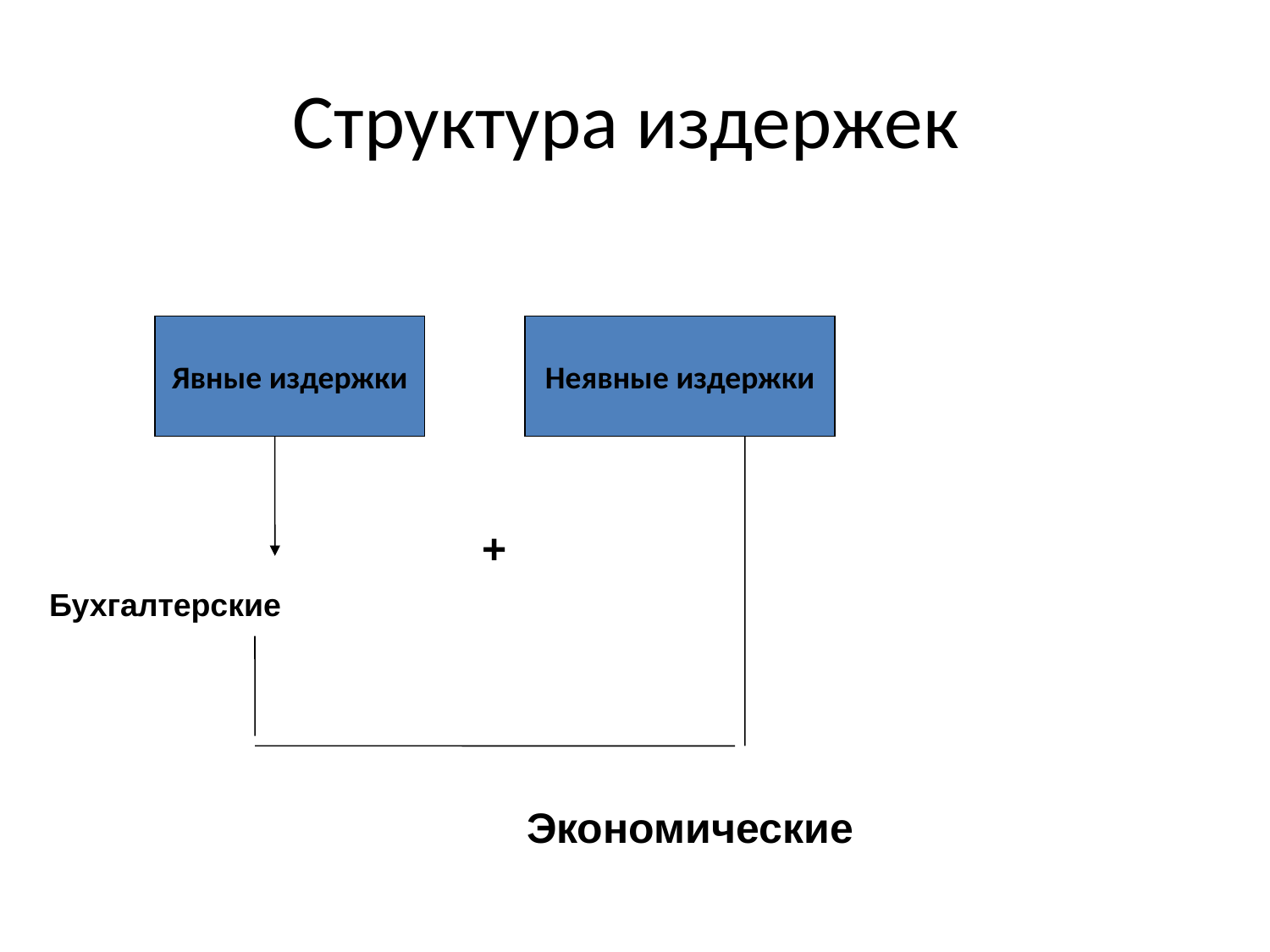

# Структура издержек

Явные издержки
Неявные издержки

+

Бухгалтерские

Экономические